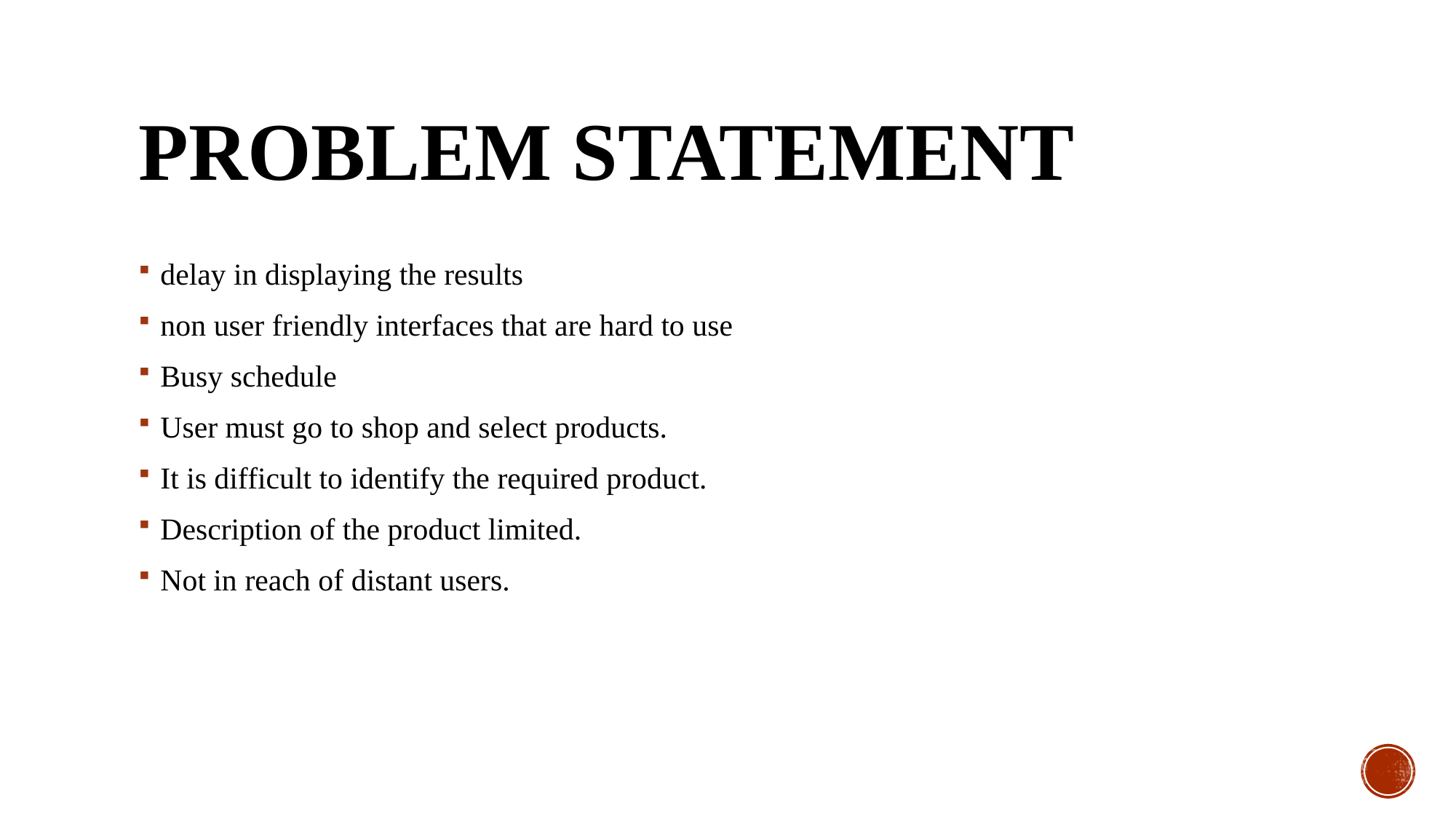

# Problem Statement
delay in displaying the results
non user friendly interfaces that are hard to use
Busy schedule
User must go to shop and select products.
It is difficult to identify the required product.
Description of the product limited.
Not in reach of distant users.